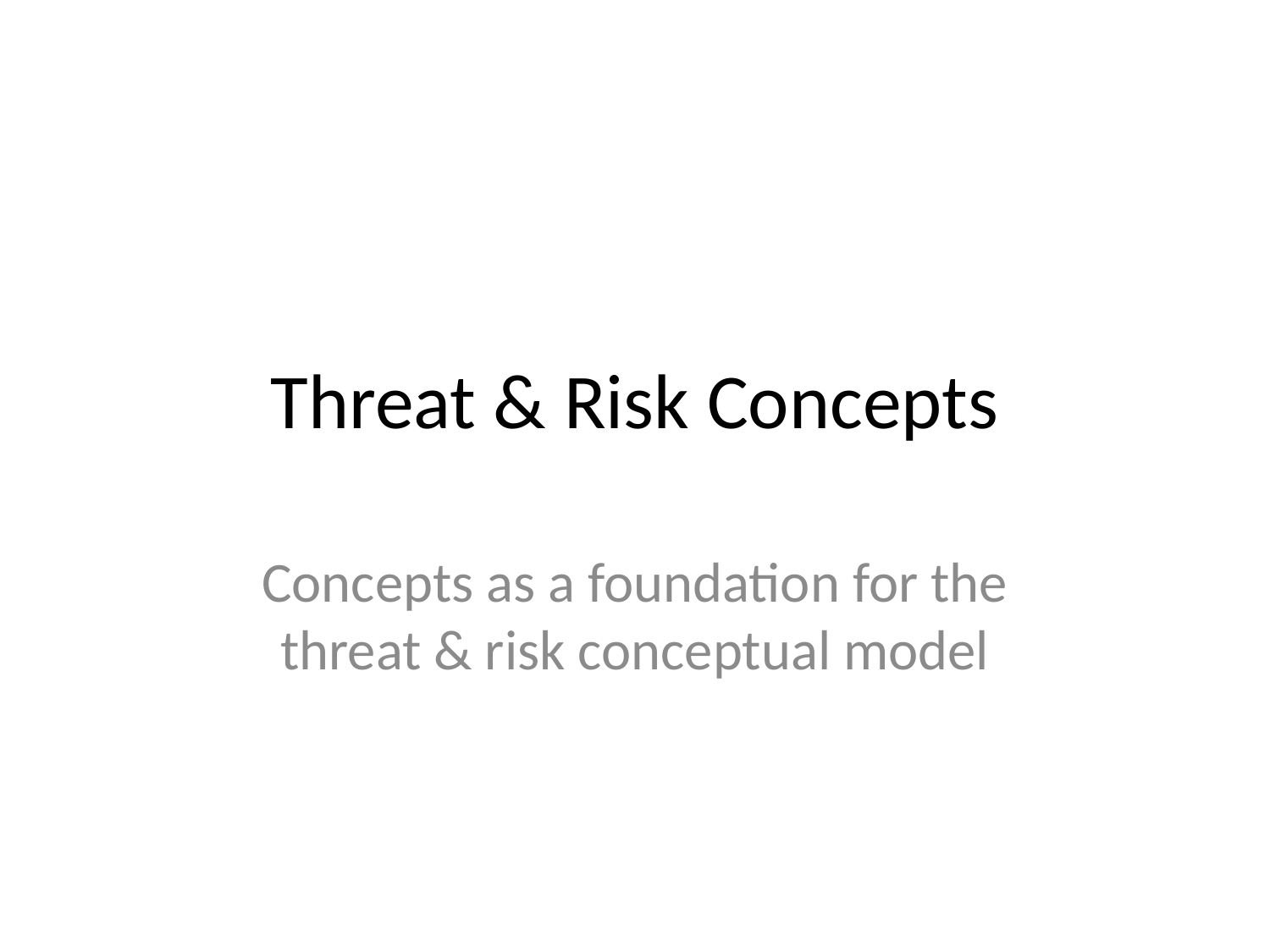

# Threat & Risk Concepts
Concepts as a foundation for the threat & risk conceptual model